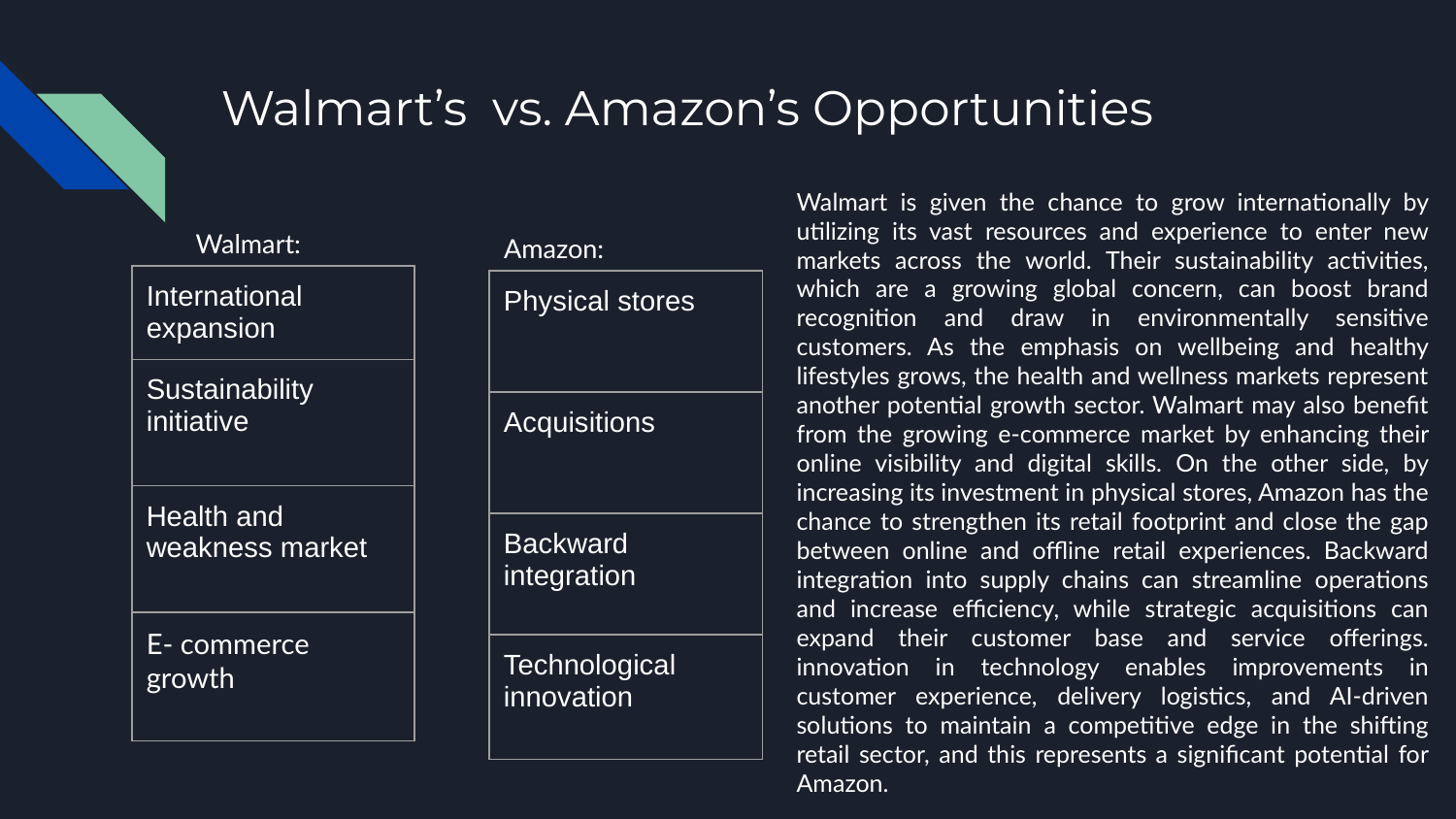

# Walmart’s  vs. Amazon’s Opportunities
Walmart is given the chance to grow internationally by utilizing its vast resources and experience to enter new markets across the world. Their sustainability activities, which are a growing global concern, can boost brand recognition and draw in environmentally sensitive customers. As the emphasis on wellbeing and healthy lifestyles grows, the health and wellness markets represent another potential growth sector. Walmart may also benefit from the growing e-commerce market by enhancing their online visibility and digital skills. On the other side, by increasing its investment in physical stores, Amazon has the chance to strengthen its retail footprint and close the gap between online and offline retail experiences. Backward integration into supply chains can streamline operations and increase efficiency, while strategic acquisitions can expand their customer base and service offerings. innovation in technology enables improvements in customer experience, delivery logistics, and AI-driven solutions to maintain a competitive edge in the shifting retail sector, and this represents a significant potential for Amazon.
Walmart:
Amazon:
| International expansion |
| --- |
| Sustainability initiative |
| Health and weakness market |
| E- commerce growth |
| Physical stores |
| --- |
| Acquisitions |
| Backward integration |
| Technological innovation |